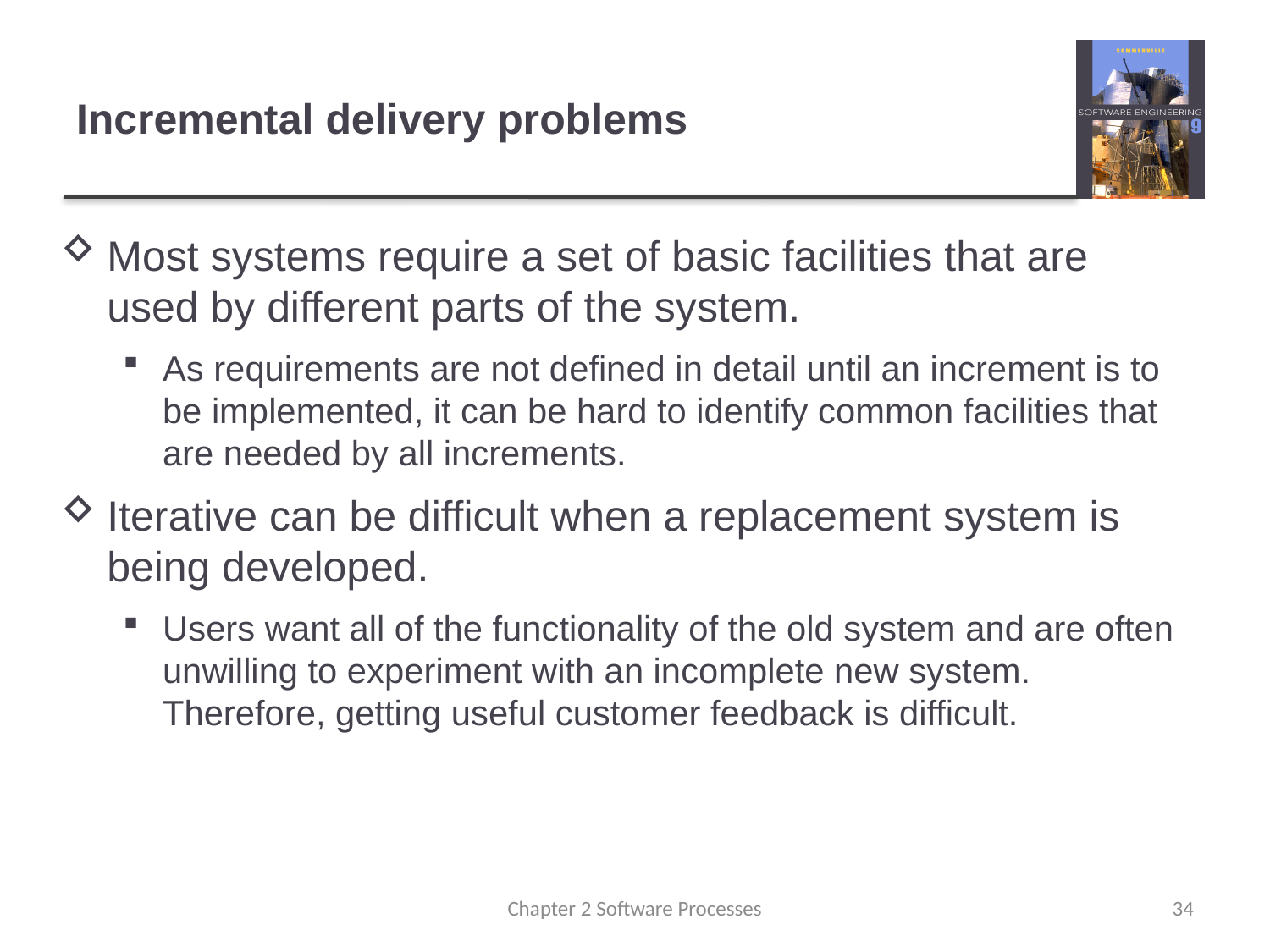

# Incremental delivery problems
Most systems require a set of basic facilities that are used by different parts of the system.
As requirements are not defined in detail until an increment is to be implemented, it can be hard to identify common facilities that are needed by all increments.
Iterative can be difficult when a replacement system is being developed.
Users want all of the functionality of the old system and are often unwilling to experiment with an incomplete new system. Therefore, getting useful customer feedback is difficult.

Chapter 2 Software Processes
34